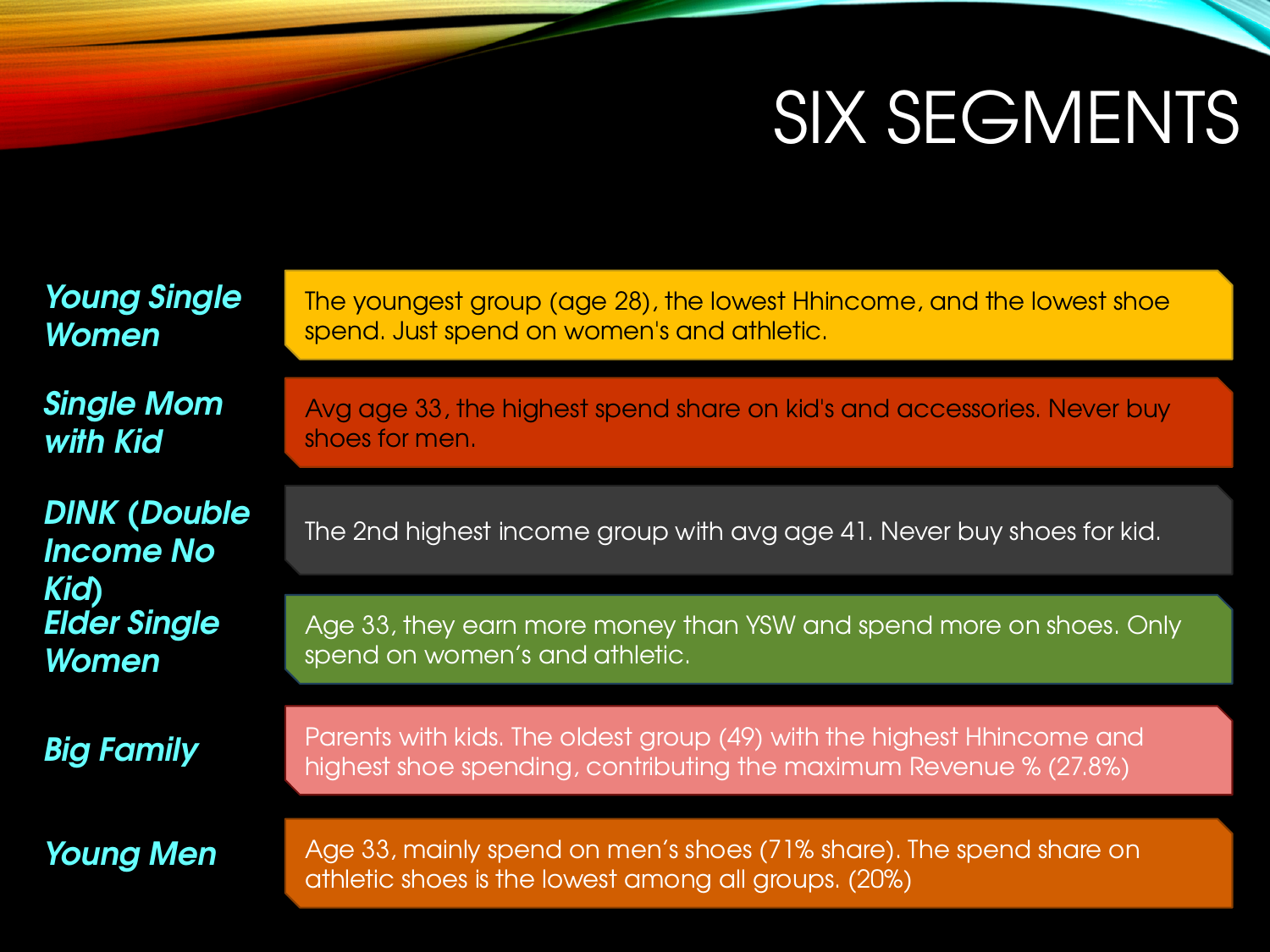

# Six Segments
The youngest group (age 28), the lowest Hhincome, and the lowest shoe spend. Just spend on women's and athletic.
Young Single Women
Single Mom with Kid
Avg age 33, the highest spend share on kid's and accessories. Never buy shoes for men.
The 2nd highest income group with avg age 41. Never buy shoes for kid.
DINK (Double Income No Kid)
Age 33, they earn more money than YSW and spend more on shoes. Only spend on women’s and athletic.
Elder Single Women
Parents with kids. The oldest group (49) with the highest Hhincome and highest shoe spending, contributing the maximum Revenue % (27.8%)
Big Family
Age 33, mainly spend on men’s shoes (71% share). The spend share on athletic shoes is the lowest among all groups. (20%)
Young Men